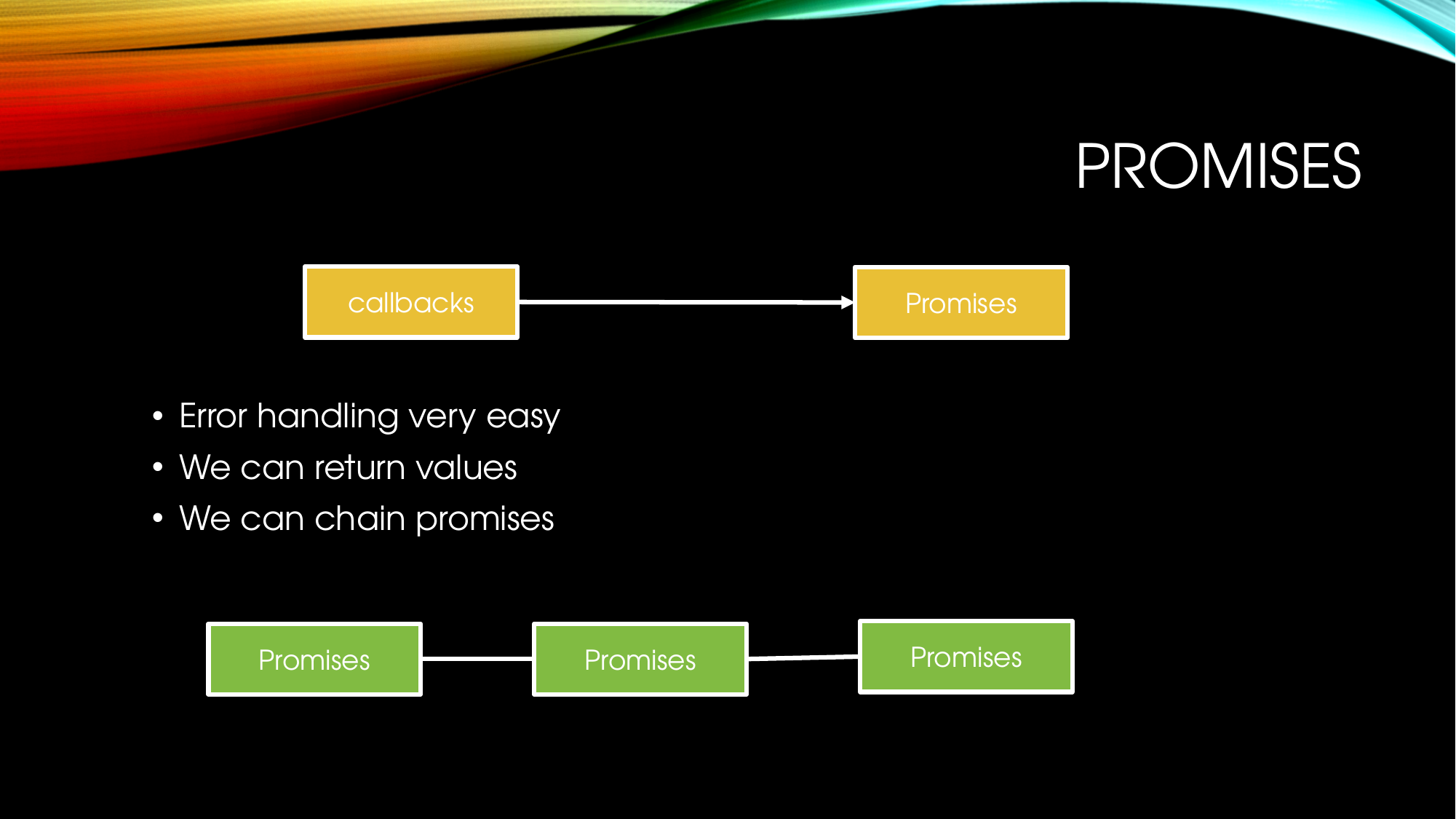

# Promises
callbacks
Promises
Error handling very easy
We can return values
We can chain promises

Promises
Promises
Promises